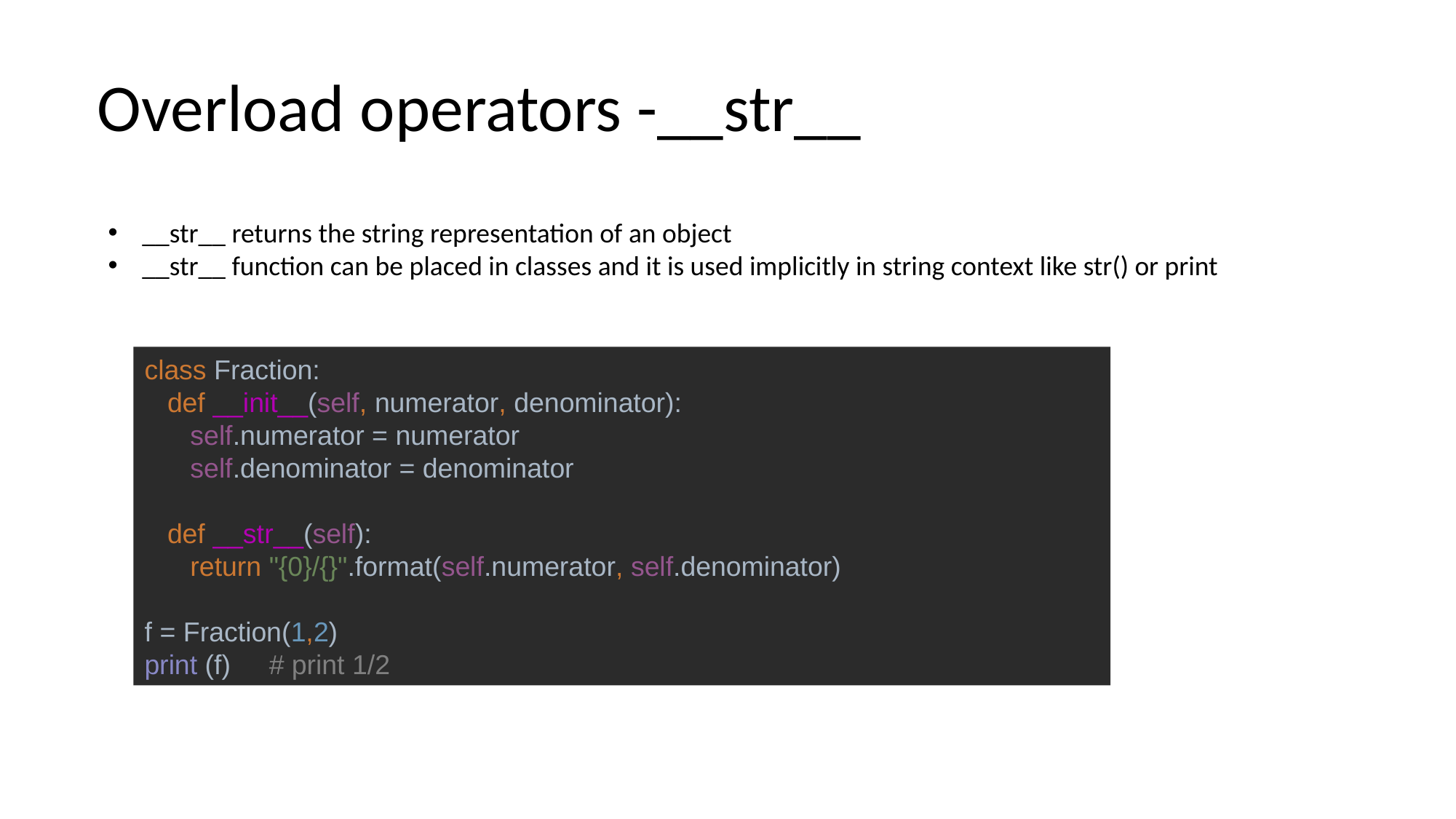

# Overload operators -__str__
__str__ returns the string representation of an object
__str__ function can be placed in classes and it is used implicitly in string context like str() or print

class Fraction:
   def __init__(self, numerator, denominator):
      self.numerator = numerator
      self.denominator = denominator
   def __str__(self):
      return "{0}/{}".format(self.numerator, self.denominator)
f = Fraction(1,2)
print (f)     # print 1/2